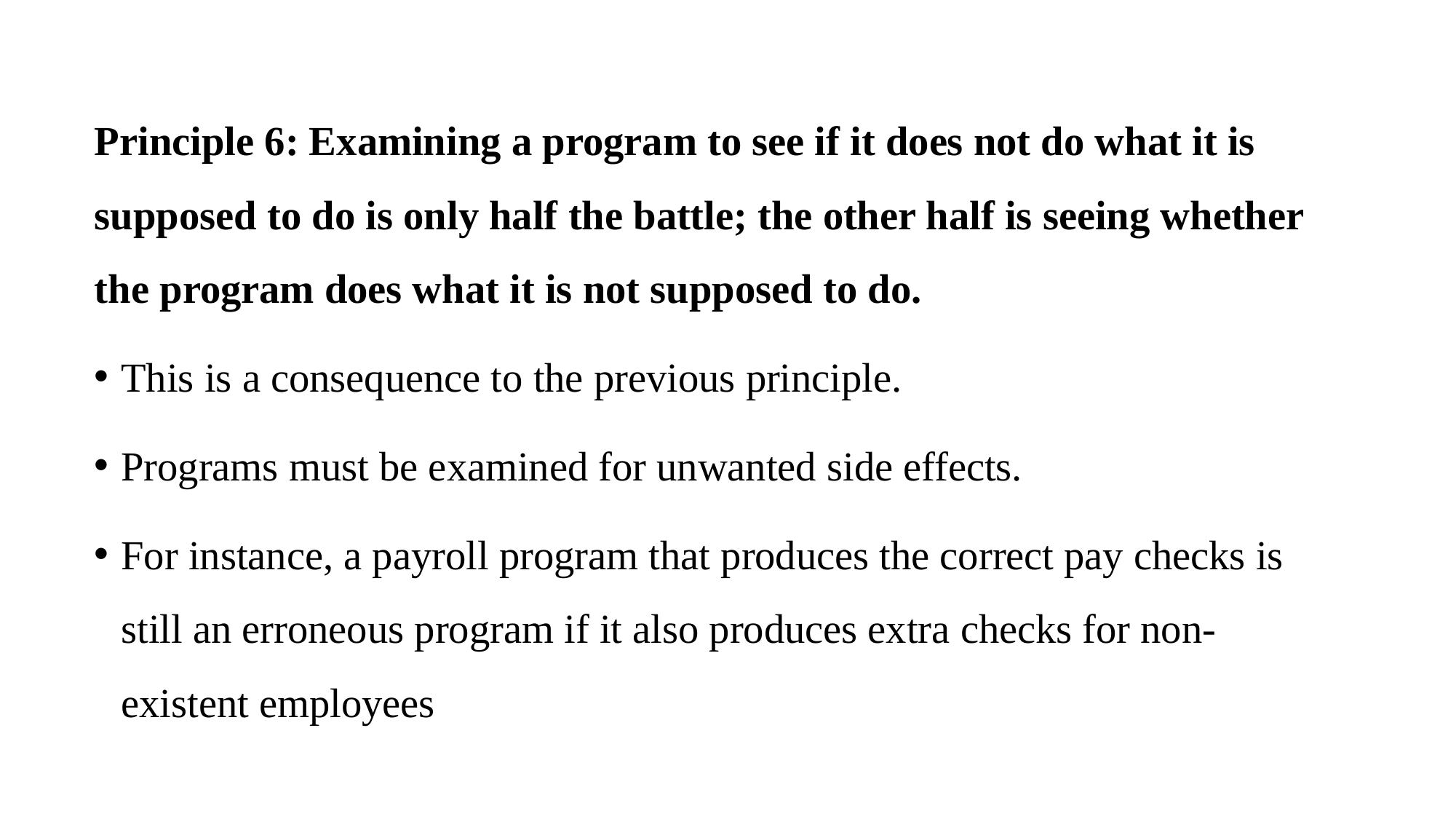

Principle 6: Examining a program to see if it does not do what it is supposed to do is only half the battle; the other half is seeing whether the program does what it is not supposed to do.
This is a consequence to the previous principle.
Programs must be examined for unwanted side effects.
For instance, a payroll program that produces the correct pay checks is still an erroneous program if it also produces extra checks for non-existent employees